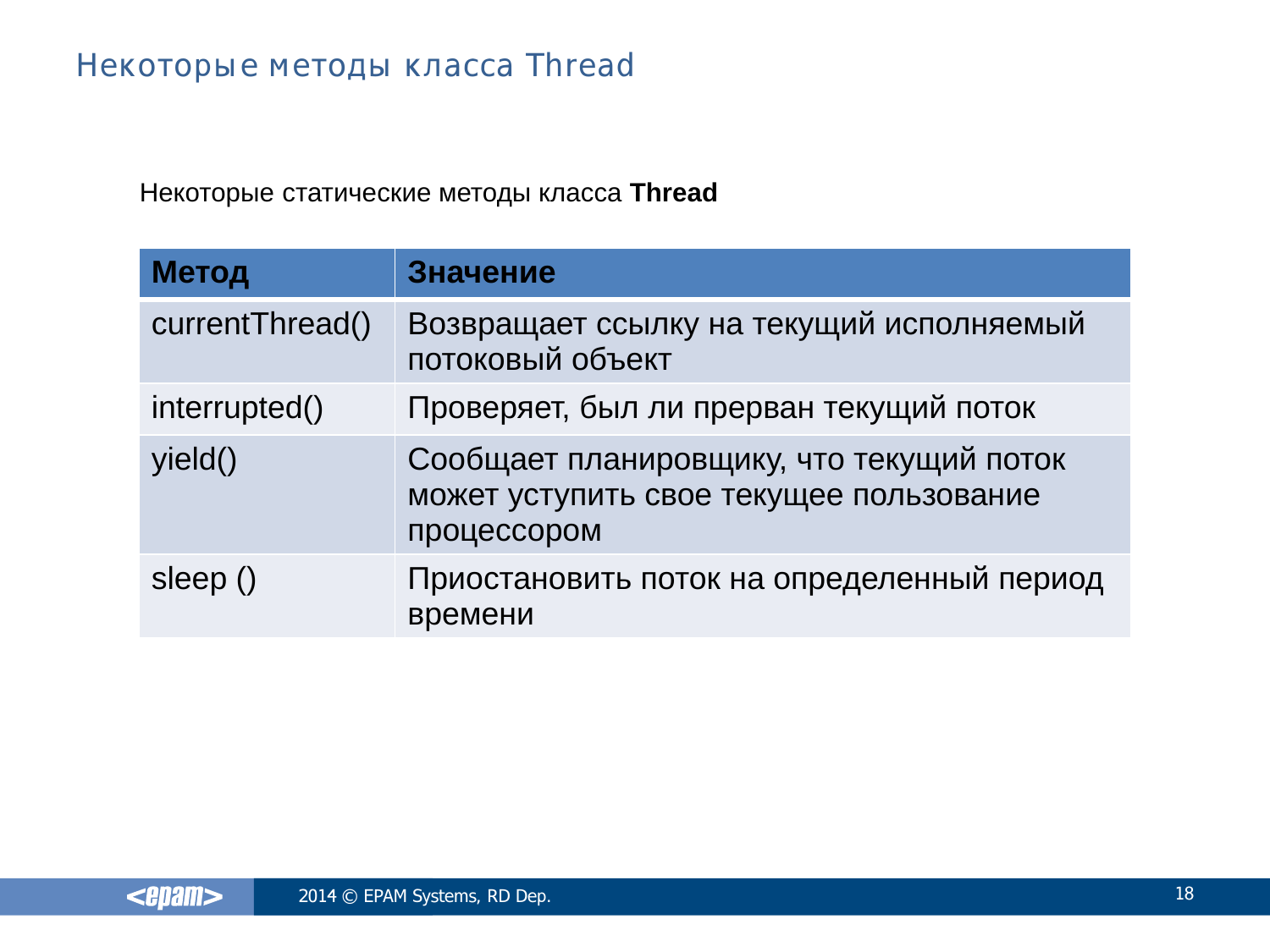

# Некоторые методы класса Thread
Некоторые статические методы класса Thread

| Метод | Значение |
| --- | --- |
| currentThread() | Возвращает ссылку на текущий исполняемый потоковый объект |
| interrupted() | Проверяет, был ли прерван текущий поток |
| yield() | Сообщает планировщику, что текущий поток может уступить свое текущее пользование процессором |
| sleep () | Приостановить поток на определенный период времени |
18
2014 © EPAM Systems, RD Dep.